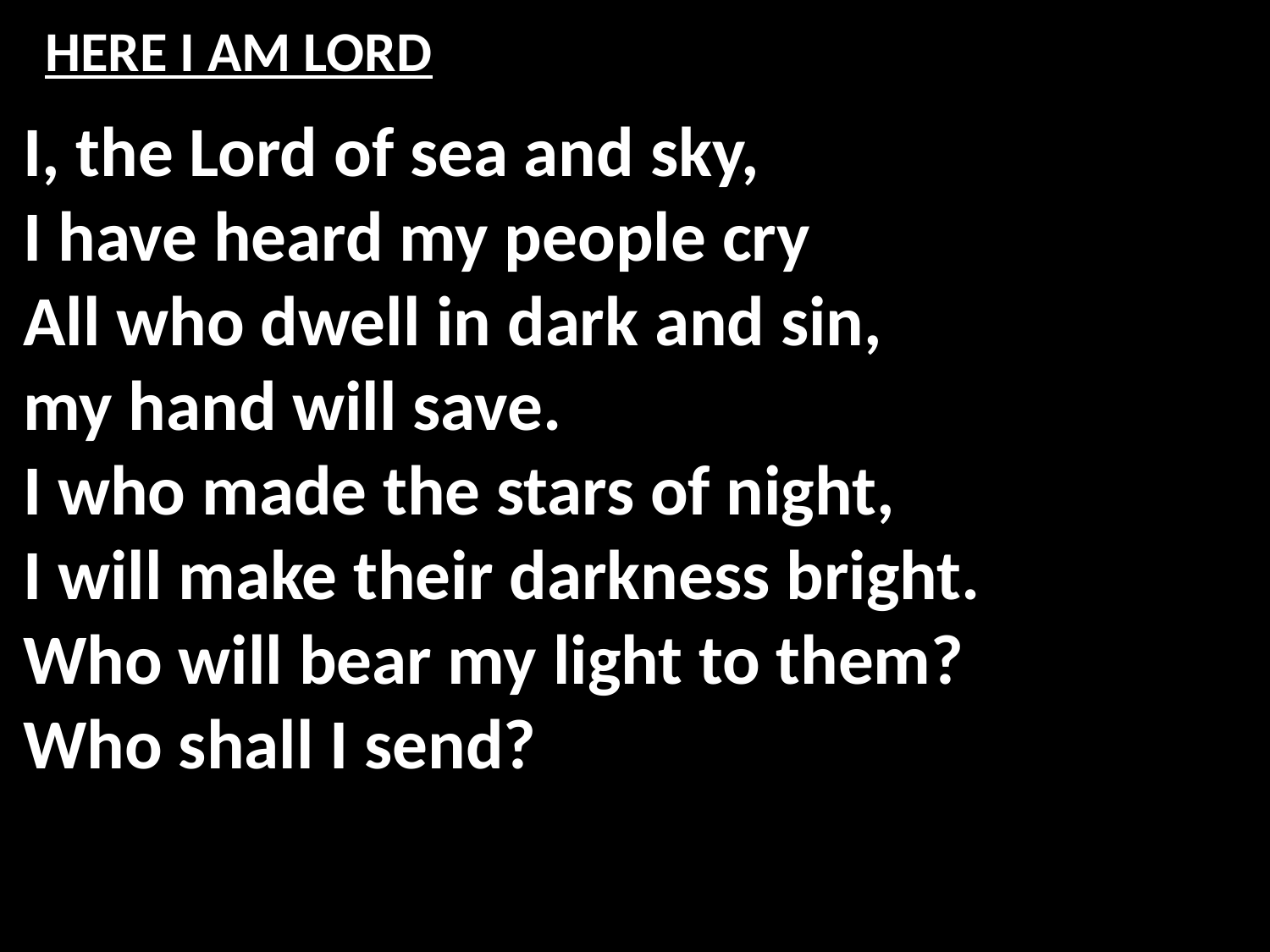

# HERE I AM LORD
I, the Lord of sea and sky,
I have heard my people cry
All who dwell in dark and sin,
my hand will save.
I who made the stars of night,
I will make their darkness bright.
Who will bear my light to them?
Who shall I send?